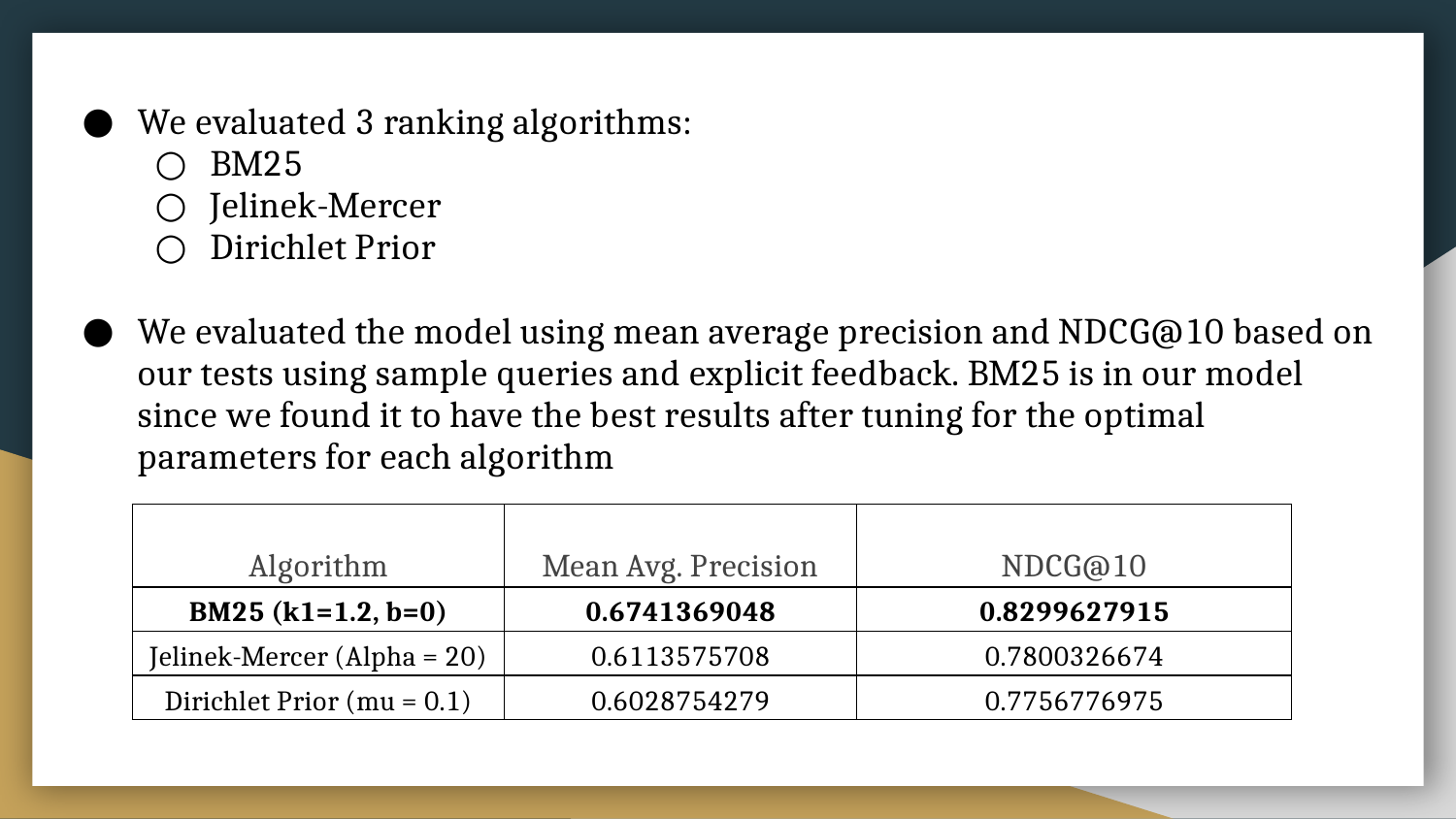

We evaluated 3 ranking algorithms:
BM25
Jelinek-Mercer
Dirichlet Prior
We evaluated the model using mean average precision and NDCG@10 based on our tests using sample queries and explicit feedback. BM25 is in our model since we found it to have the best results after tuning for the optimal parameters for each algorithm

| Algorithm | Mean Avg. Precision | NDCG@10 |
| --- | --- | --- |
| BM25 (k1=1.2, b=0) | 0.6741369048 | 0.8299627915 |
| Jelinek-Mercer (Alpha = 20) | 0.6113575708 | 0.7800326674 |
| Dirichlet Prior (mu = 0.1) | 0.6028754279 | 0.7756776975 |